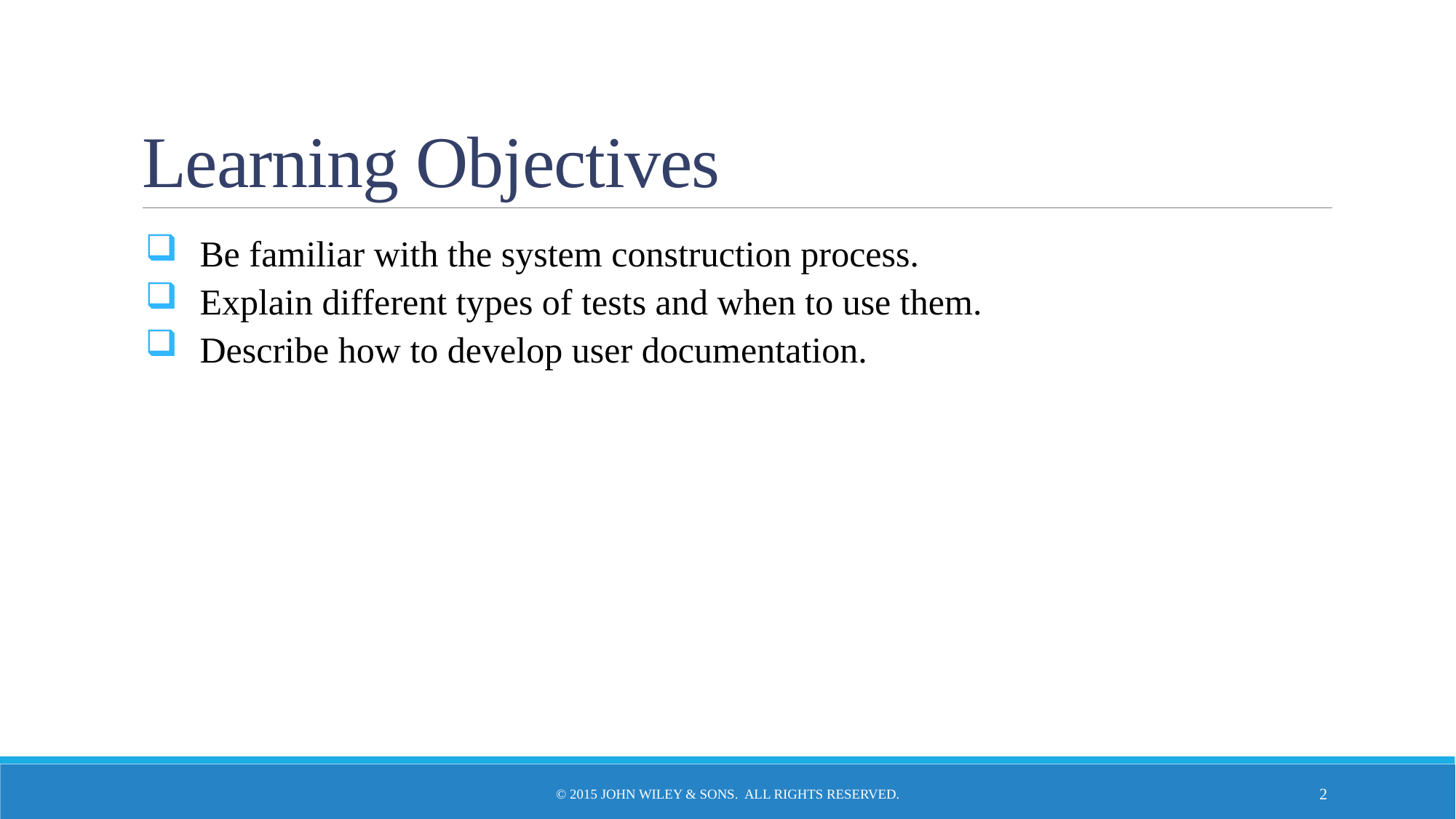

# Learning Objectives
Be familiar with the system construction process.
Explain different types of tests and when to use them.
Describe how to develop user documentation.
© 2015 John Wiley & Sons.  All Rights Reserved.
2